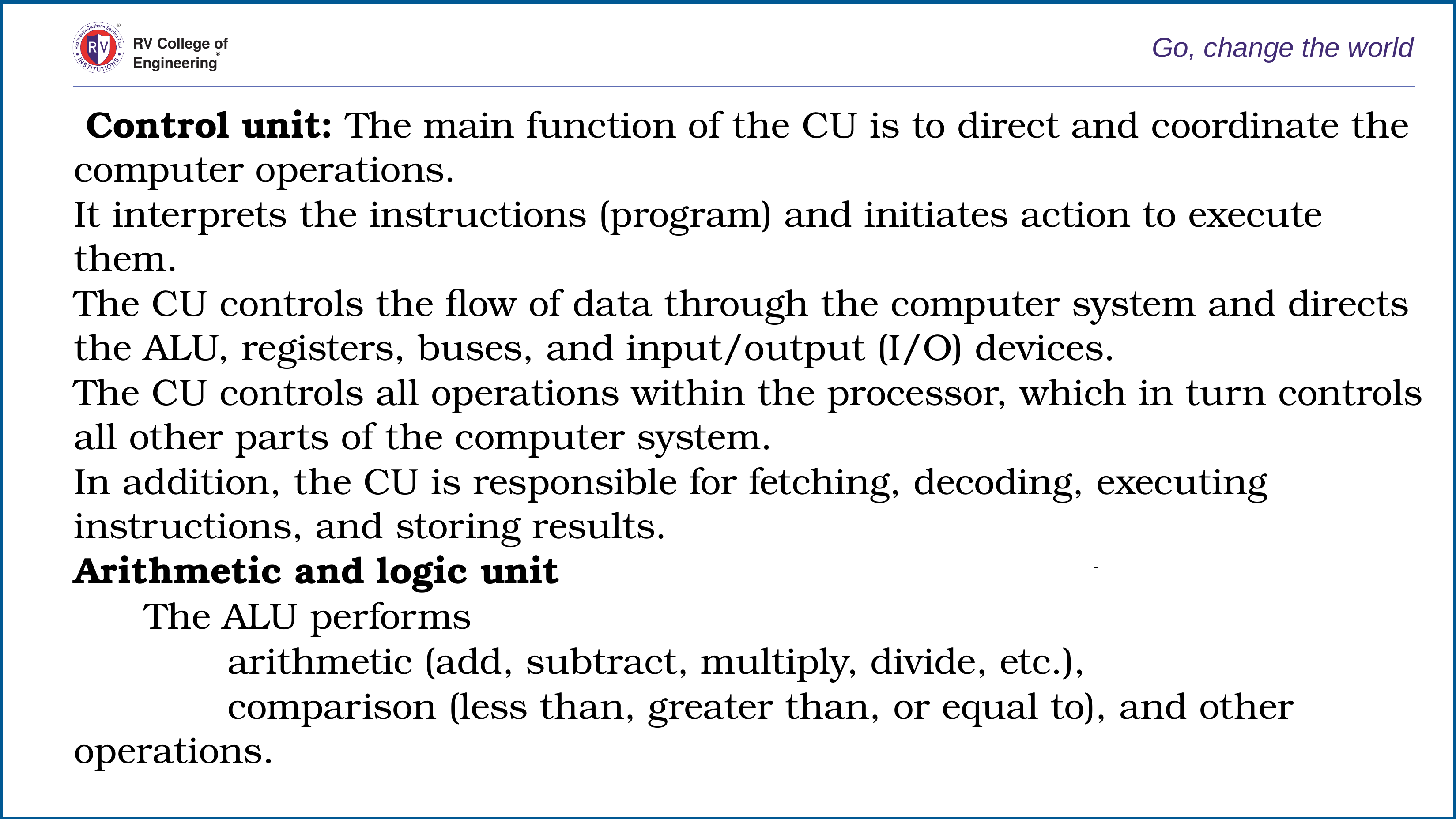

# Go, change the world
RV College of
Engineering

 Control unit: The main function of the CU is to direct and coordinate the computer operations.
It interprets the instructions (program) and initiates action to execute them.
The CU controls the flow of data through the computer system and directs the ALU, registers, buses, and input/output (I/O) devices.
The CU controls all operations within the processor, which in turn controls all other parts of the computer system.
In addition, the CU is responsible for fetching, decoding, executing instructions, and storing results.
Arithmetic and logic unit
      The ALU performs
             arithmetic (add, subtract, multiply, divide, etc.),
             comparison (less than, greater than, or equal to), and other operations.
-